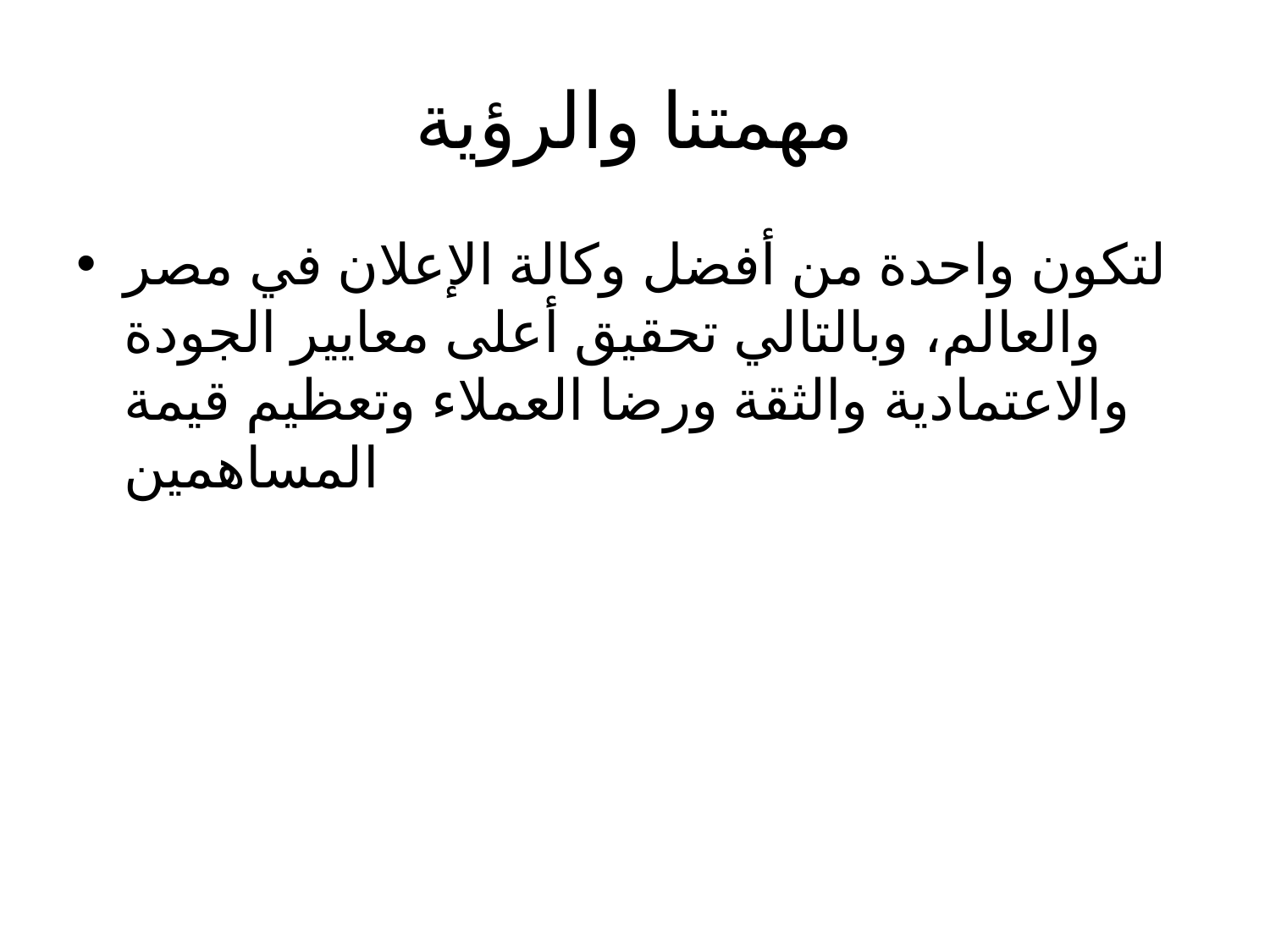

# مهمتنا والرؤية
لتكون واحدة من أفضل وكالة الإعلان في مصر والعالم، وبالتالي تحقيق أعلى معايير الجودة والاعتمادية والثقة ورضا العملاء وتعظيم قيمة المساهمين